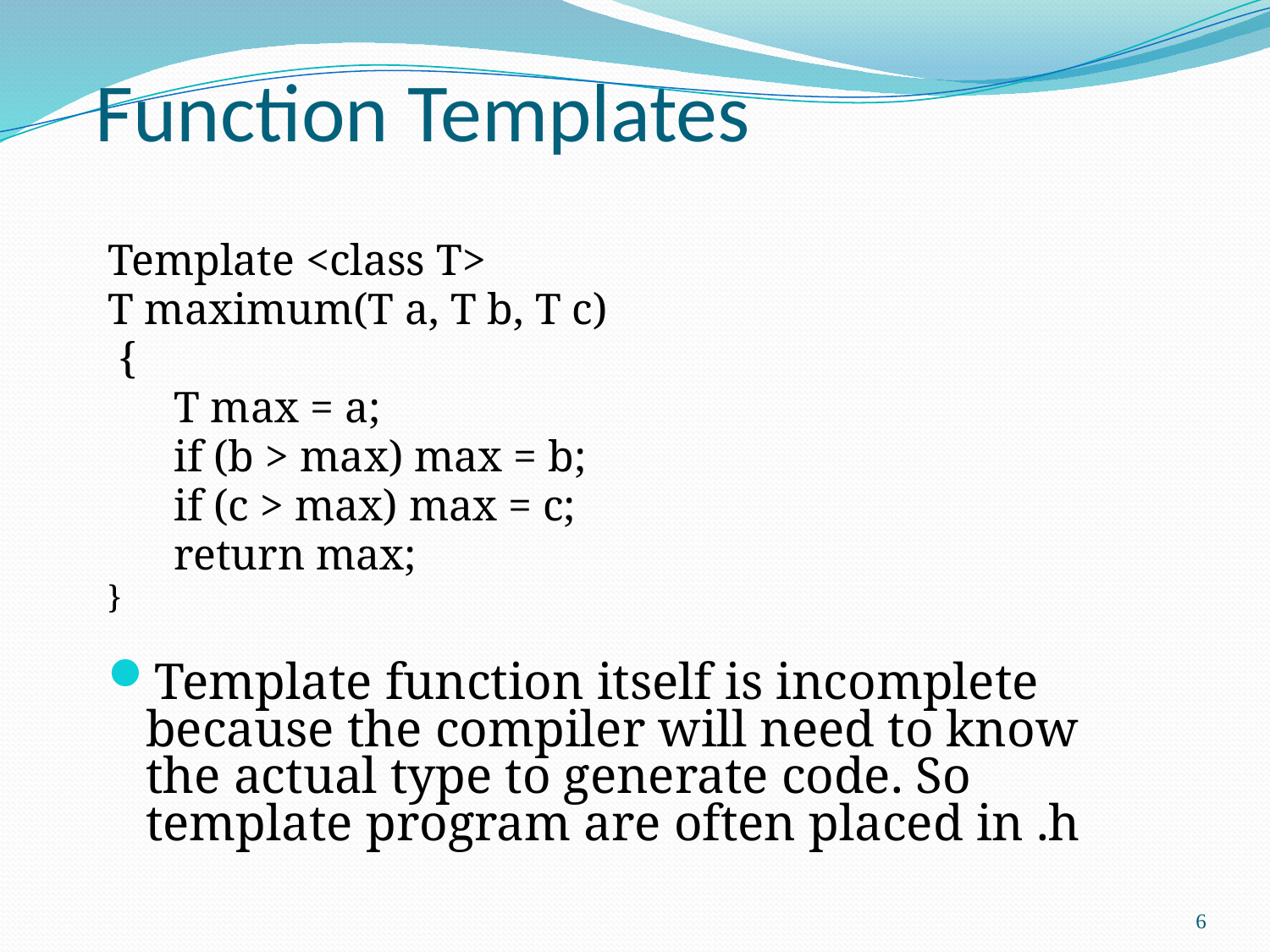

# Function Templates

Template <class T>
T maximum(T a, T b, T c)
 {
      T max = a;
      if (b > max) max = b;
      if (c > max) max = c;
      return max;
}

Template function itself is incomplete because the compiler will need to know the actual type to generate code. So template program are often placed in .h

6